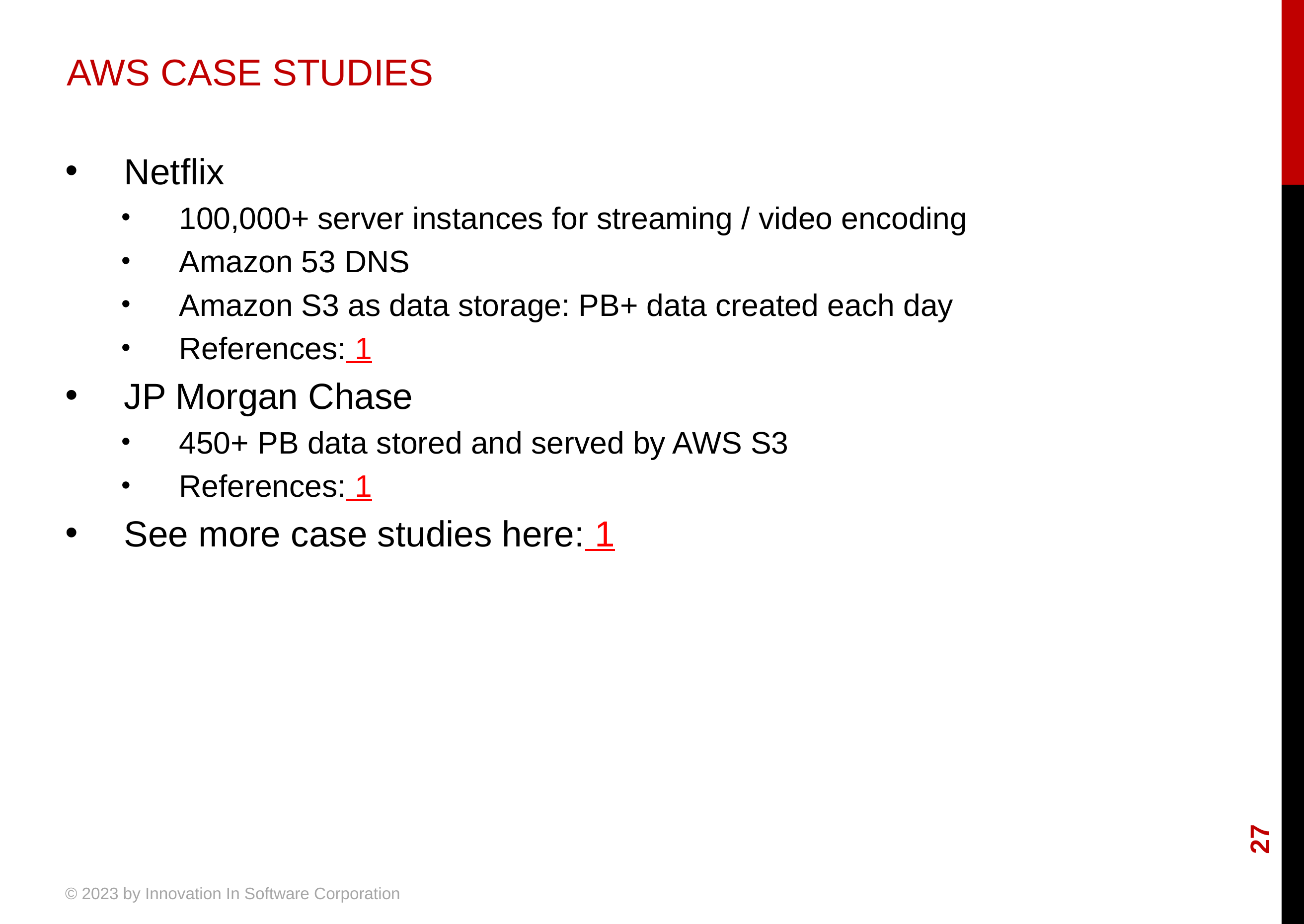

# AWS CASE STUDIES
 Netflix
 100,000+ server instances for streaming / video encoding
 Amazon 53 DNS
 Amazon S3 as data storage: PB+ data created each day
 References: 1
 JP Morgan Chase
 450+ PB data stored and served by AWS S3
 References: 1
 See more case studies here: 1
27
© 2023 by Innovation In Software Corporation